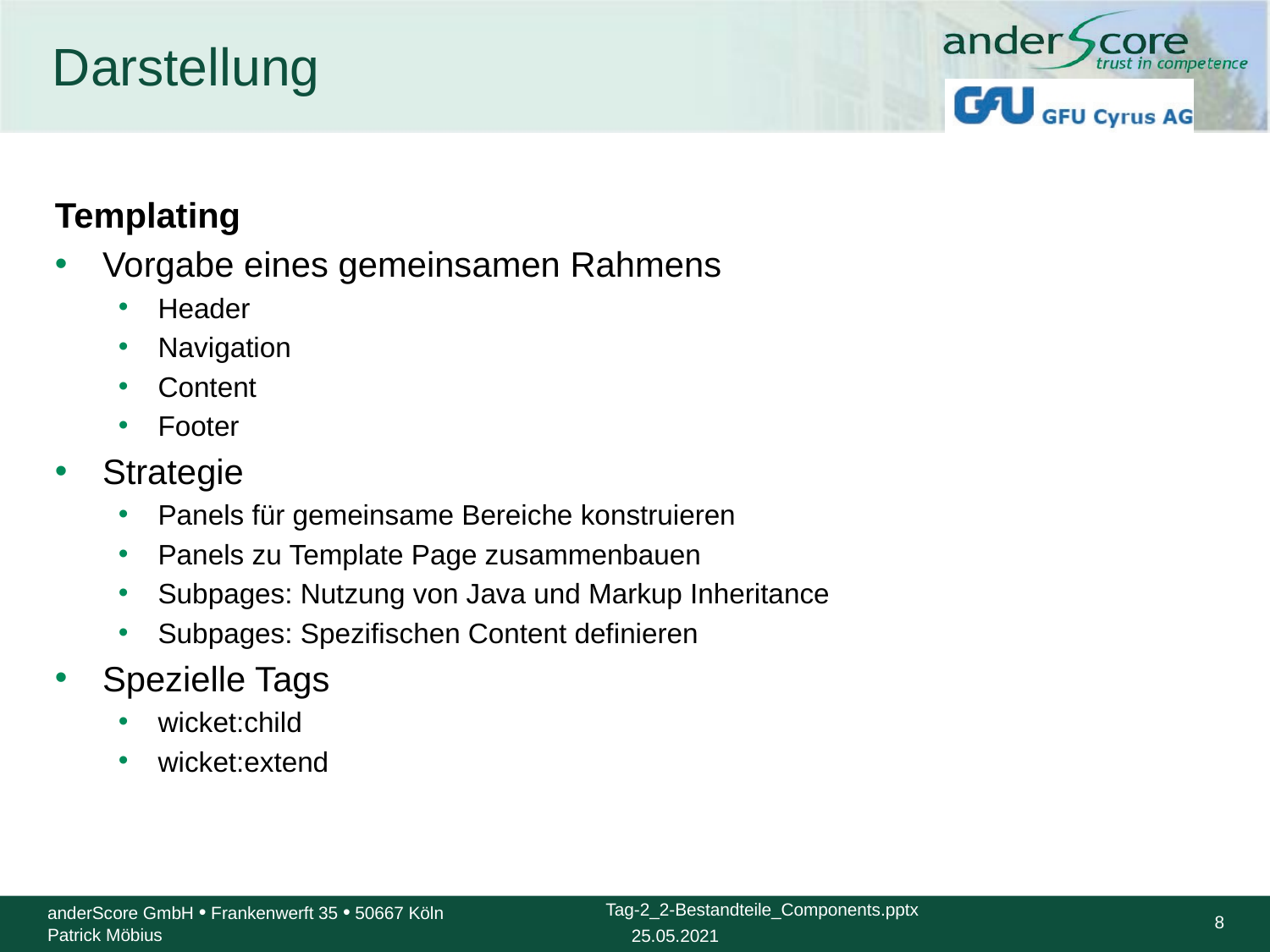

# Darstellung
Templating
Vorgabe eines gemeinsamen Rahmens
Header
Navigation
Content
Footer
Strategie
Panels für gemeinsame Bereiche konstruieren
Panels zu Template Page zusammenbauen
Subpages: Nutzung von Java und Markup Inheritance
Subpages: Spezifischen Content definieren
Spezielle Tags
wicket:child
wicket:extend